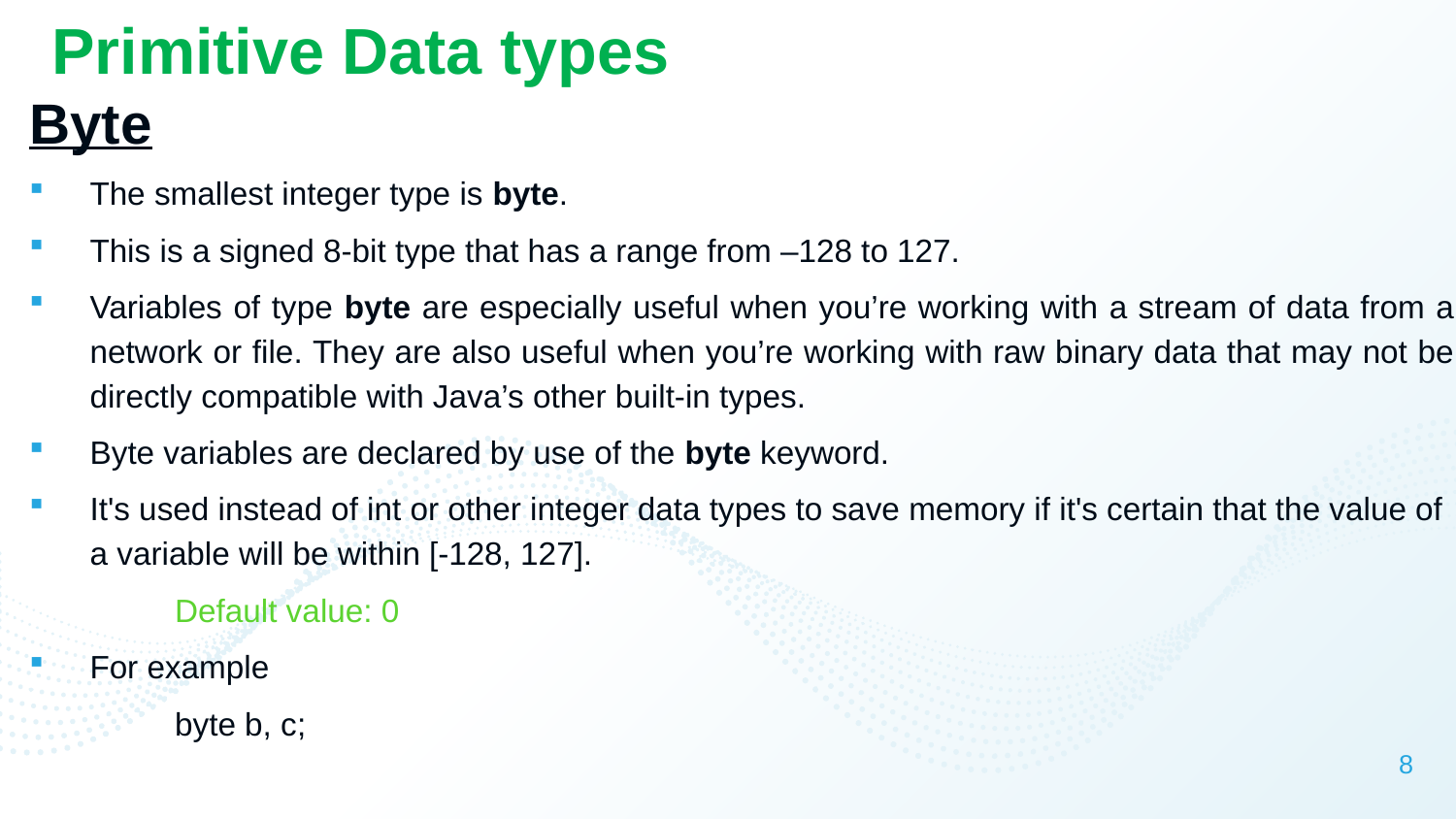

# Primitive Data types
Byte
The smallest integer type is byte.
This is a signed 8-bit type that has a range from –128 to 127.
Variables of type byte are especially useful when you’re working with a stream of data from a network or file. They are also useful when you’re working with raw binary data that may not be directly compatible with Java’s other built-in types.
Byte variables are declared by use of the byte keyword.
It's used instead of int or other integer data types to save memory if it's certain that the value of a variable will be within [-128, 127].
	Default value: 0
For example
	byte b, c;
8